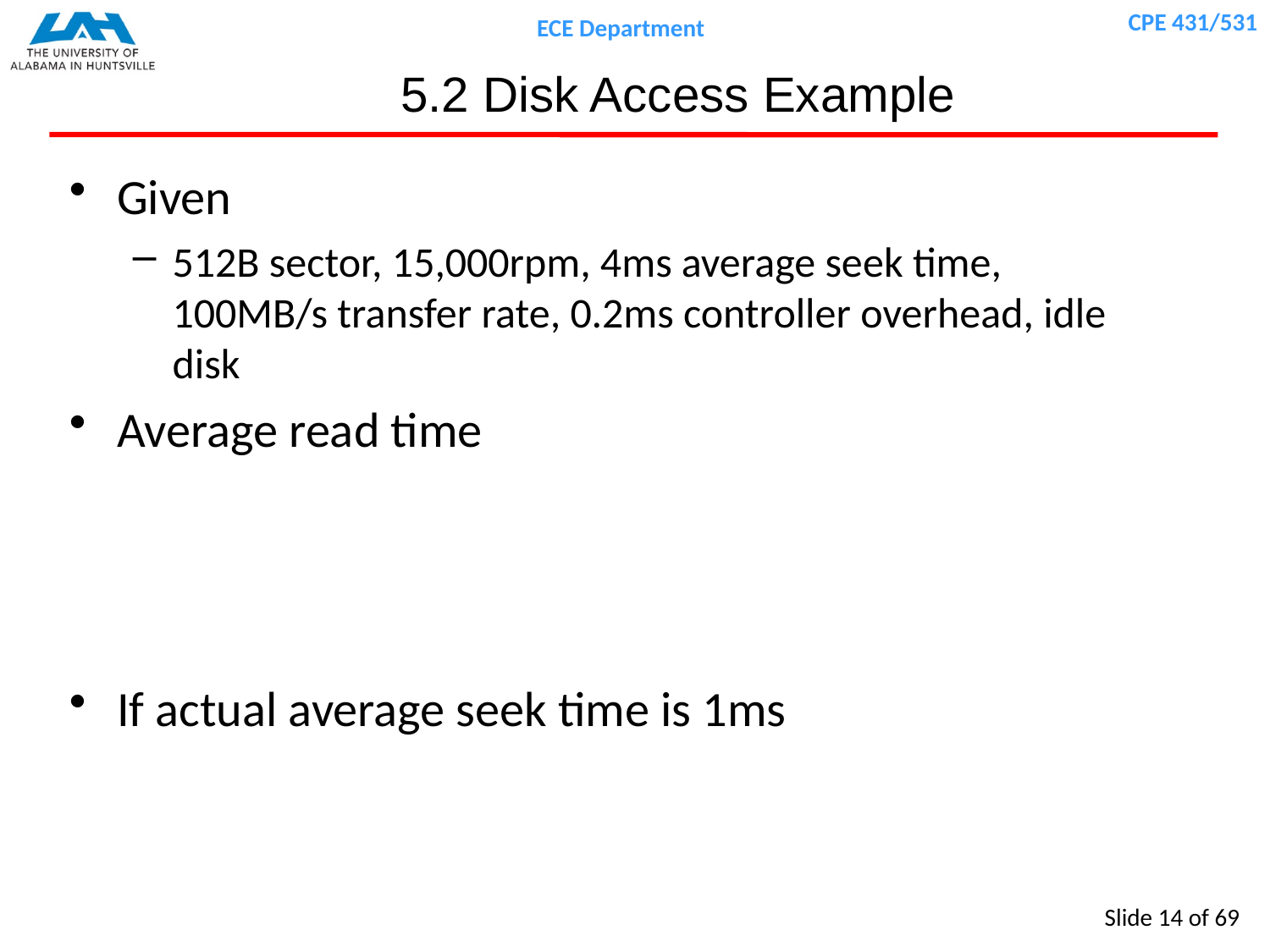

# 5.2 Disk Access Example
Given
512B sector, 15,000rpm, 4ms average seek time, 100MB/s transfer rate, 0.2ms controller overhead, idle disk
Average read time

If actual average seek time is 1ms